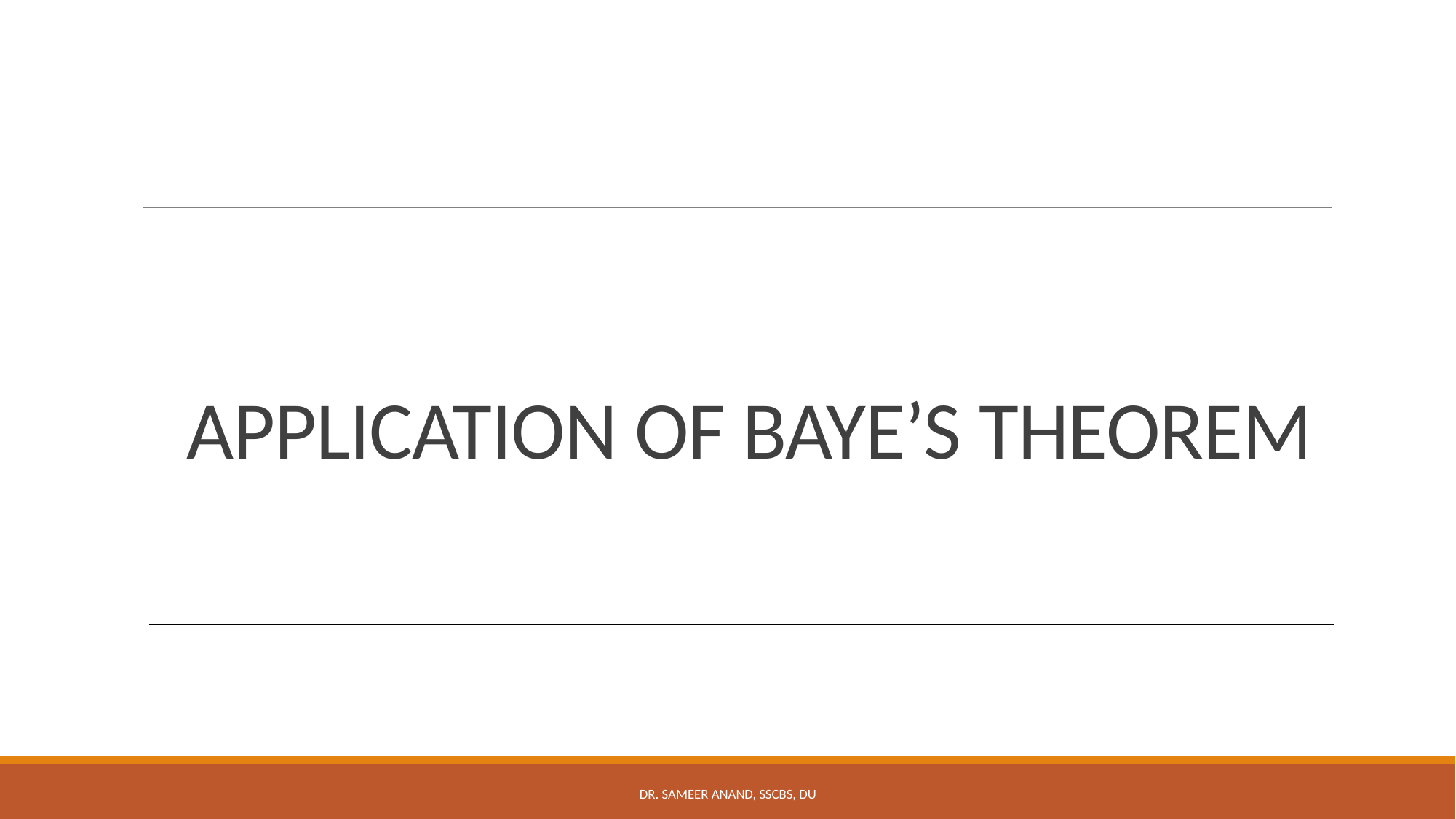

# APPLICATION OF BAYE’S THEOREM
Dr. Sameer Anand, SSCBS, DU